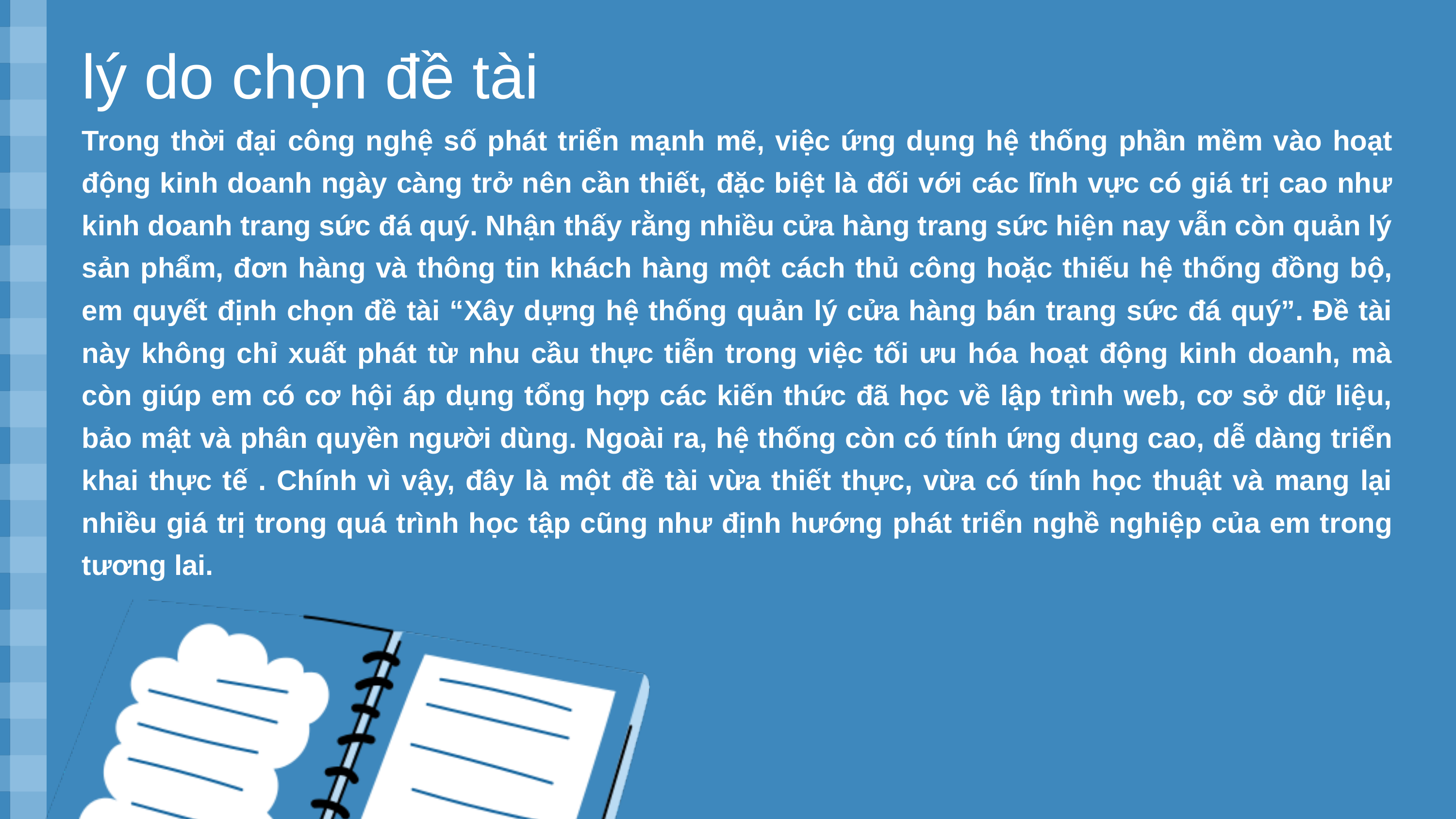

lý do chọn đề tài

Trong thời đại công nghệ số phát triển mạnh mẽ, việc ứng dụng hệ thống phần mềm vào hoạt động kinh doanh ngày càng trở nên cần thiết, đặc biệt là đối với các lĩnh vực có giá trị cao như kinh doanh trang sức đá quý. Nhận thấy rằng nhiều cửa hàng trang sức hiện nay vẫn còn quản lý sản phẩm, đơn hàng và thông tin khách hàng một cách thủ công hoặc thiếu hệ thống đồng bộ, em quyết định chọn đề tài “Xây dựng hệ thống quản lý cửa hàng bán trang sức đá quý”. Đề tài này không chỉ xuất phát từ nhu cầu thực tiễn trong việc tối ưu hóa hoạt động kinh doanh, mà còn giúp em có cơ hội áp dụng tổng hợp các kiến thức đã học về lập trình web, cơ sở dữ liệu, bảo mật và phân quyền người dùng. Ngoài ra, hệ thống còn có tính ứng dụng cao, dễ dàng triển khai thực tế . Chính vì vậy, đây là một đề tài vừa thiết thực, vừa có tính học thuật và mang lại nhiều giá trị trong quá trình học tập cũng như định hướng phát triển nghề nghiệp của em trong tương lai.